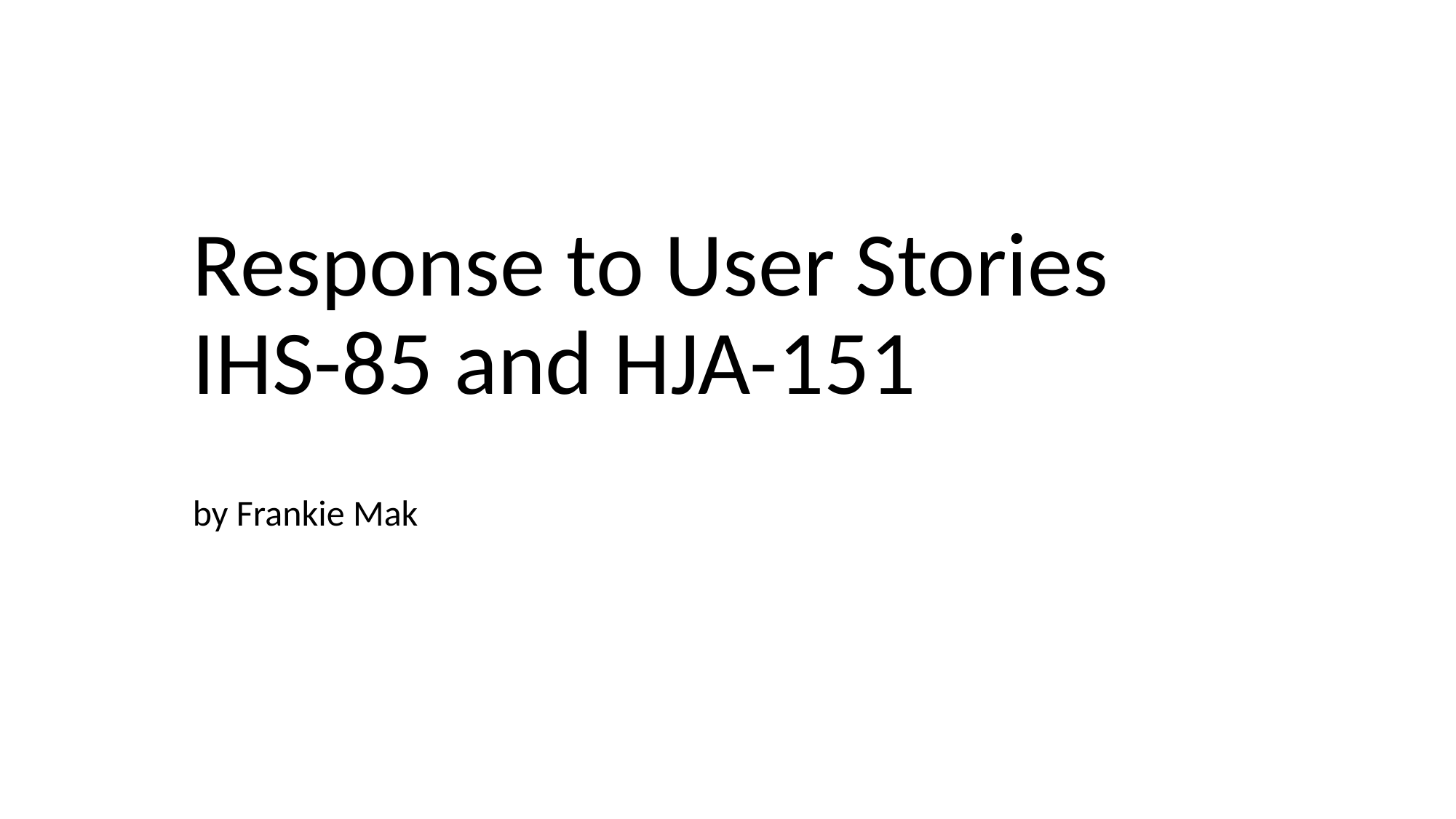

# Response to User Stories IHS-85 and HJA-151

by Frankie Mak